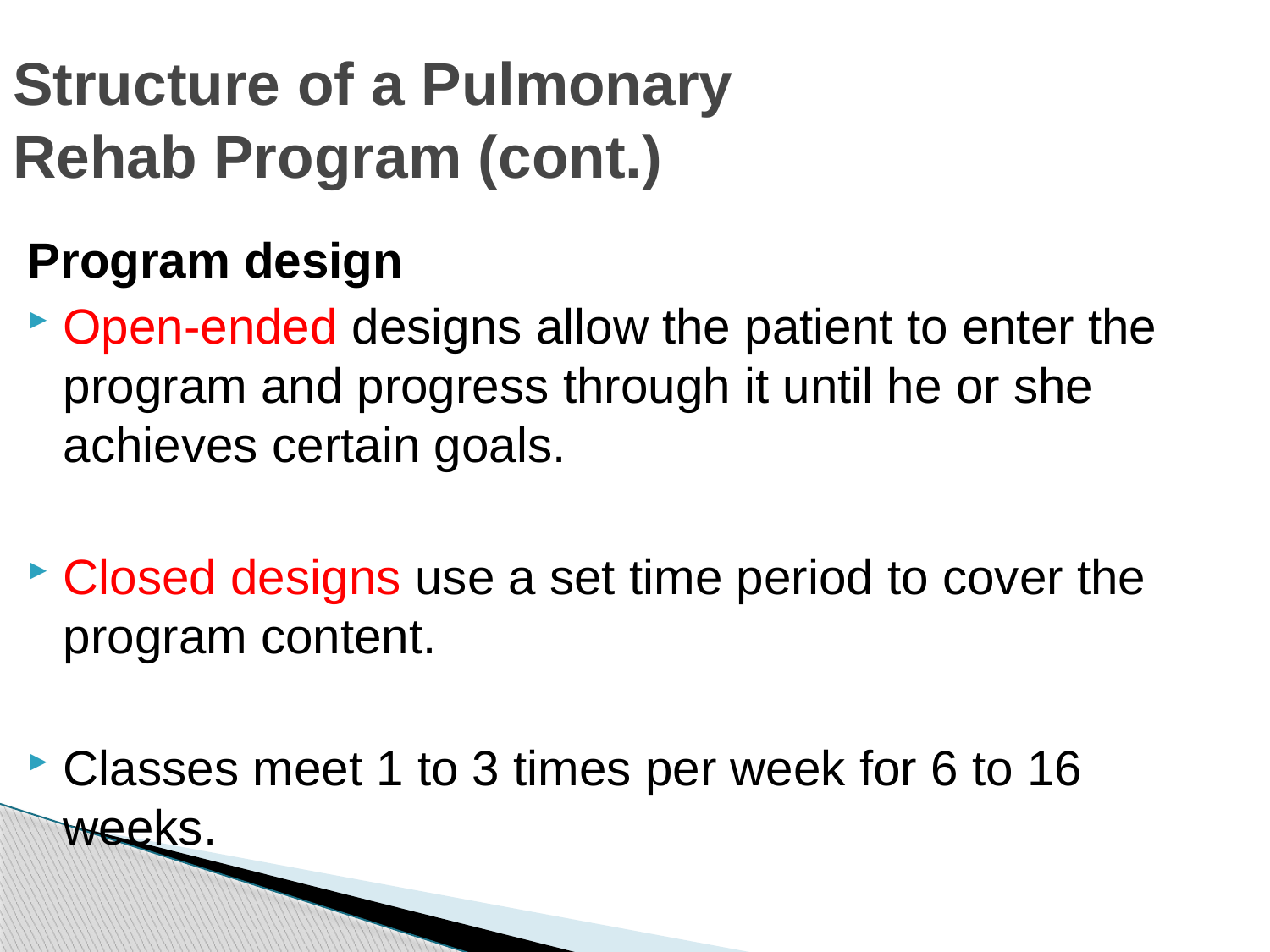

Structure of a Pulmonary
Rehab Program (cont.)
Program design
Open-ended designs allow the patient to enter the program and progress through it until he or she achieves certain goals.

Closed designs use a set time period to cover the program content.

Classes meet 1 to 3 times per week for 6 to 16 weeks.
12